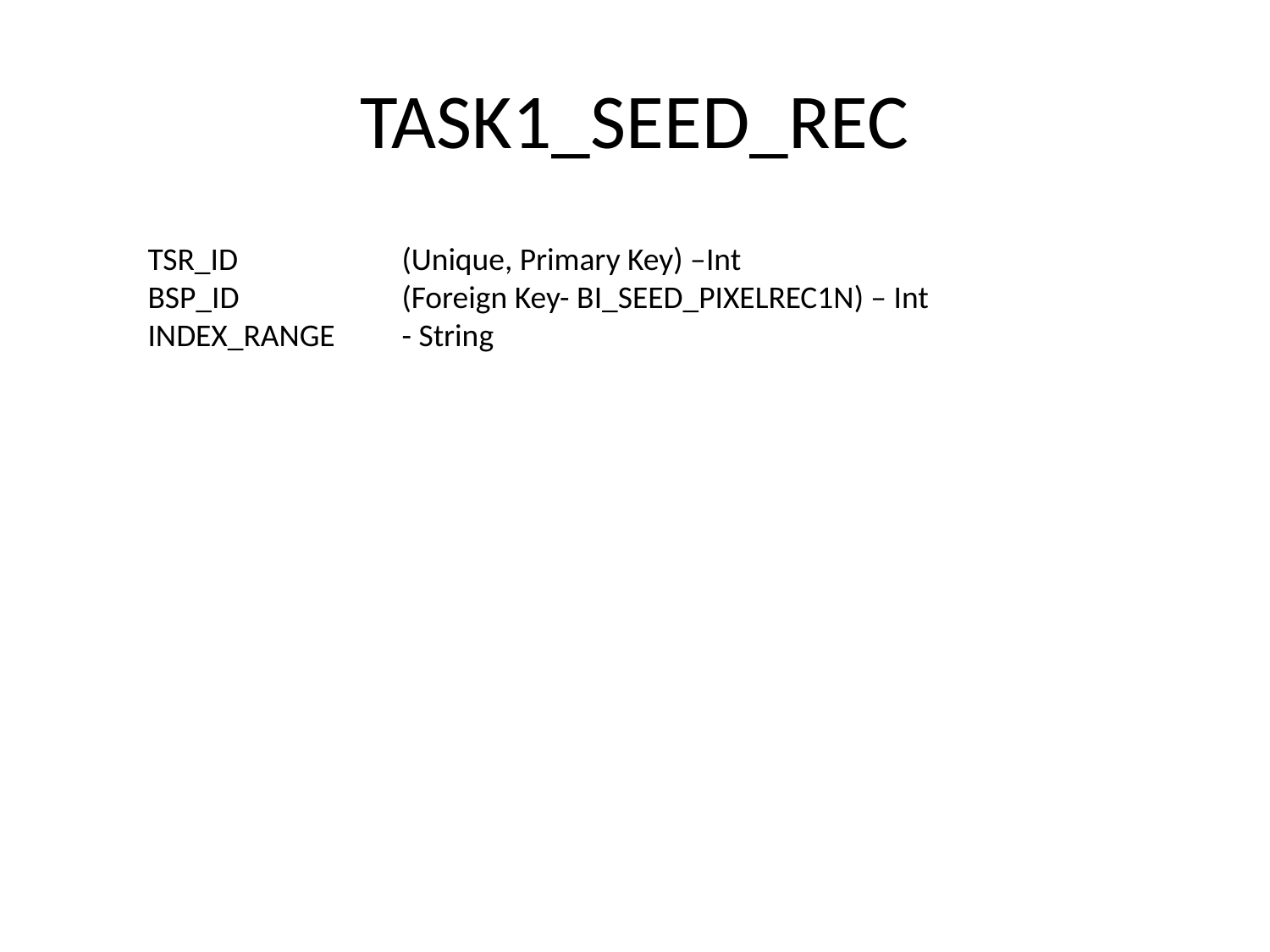

# TASK1_SEED_REC
TSR_ID		(Unique, Primary Key) –Int
BSP_ID		(Foreign Key- BI_SEED_PIXELREC1N) – Int
INDEX_RANGE	- String